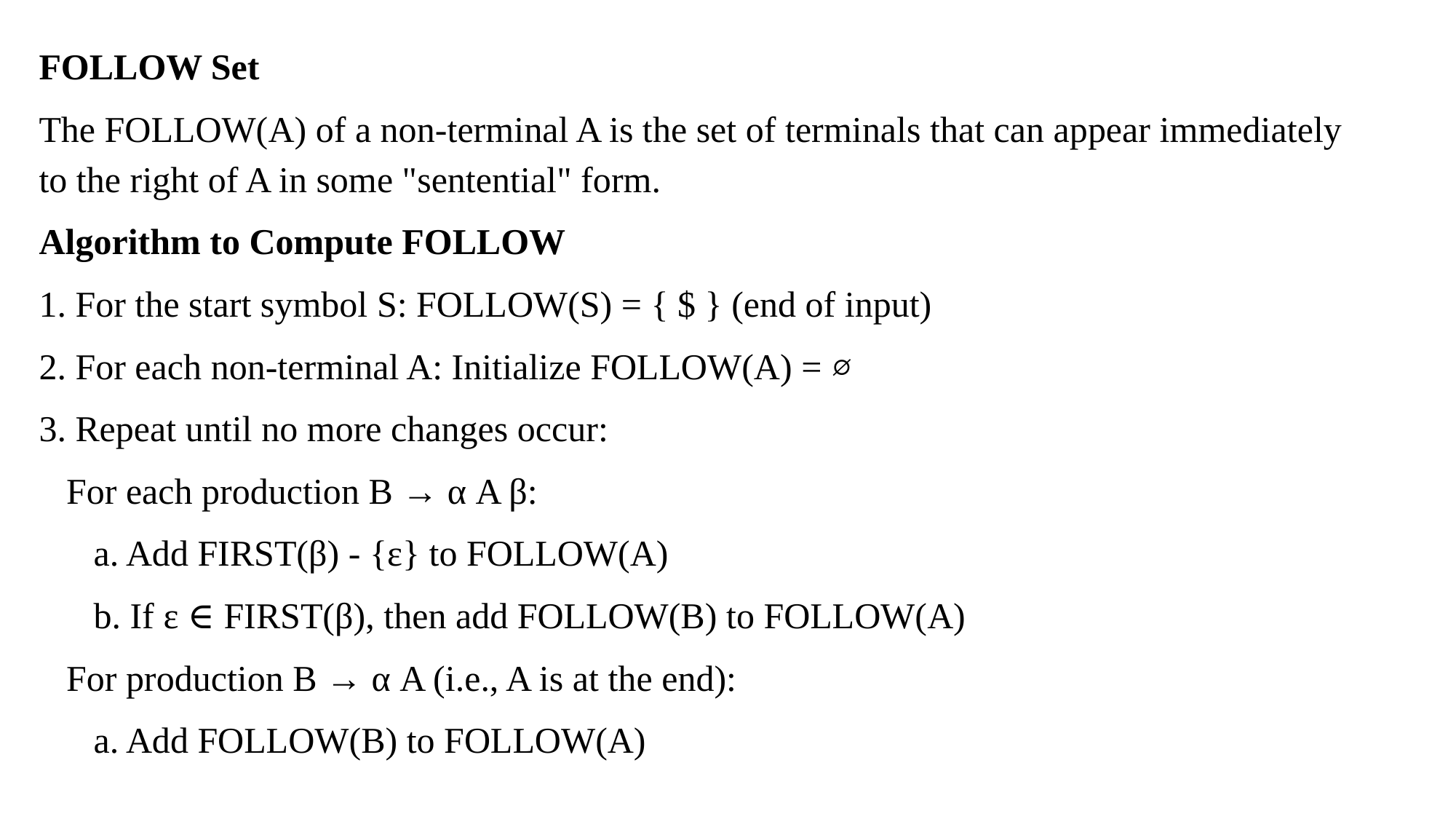

FOLLOW Set
The FOLLOW(A) of a non-terminal A is the set of terminals that can appear immediately to the right of A in some "sentential" form.
Algorithm to Compute FOLLOW
1. For the start symbol S: FOLLOW(S) = { $ } (end of input)
2. For each non-terminal A: Initialize FOLLOW(A) = ∅
3. Repeat until no more changes occur:
   For each production B → α A β:
      a. Add FIRST(β) - {ε} to FOLLOW(A)
      b. If ε ∈ FIRST(β), then add FOLLOW(B) to FOLLOW(A)
   For production B → α A (i.e., A is at the end):
      a. Add FOLLOW(B) to FOLLOW(A)